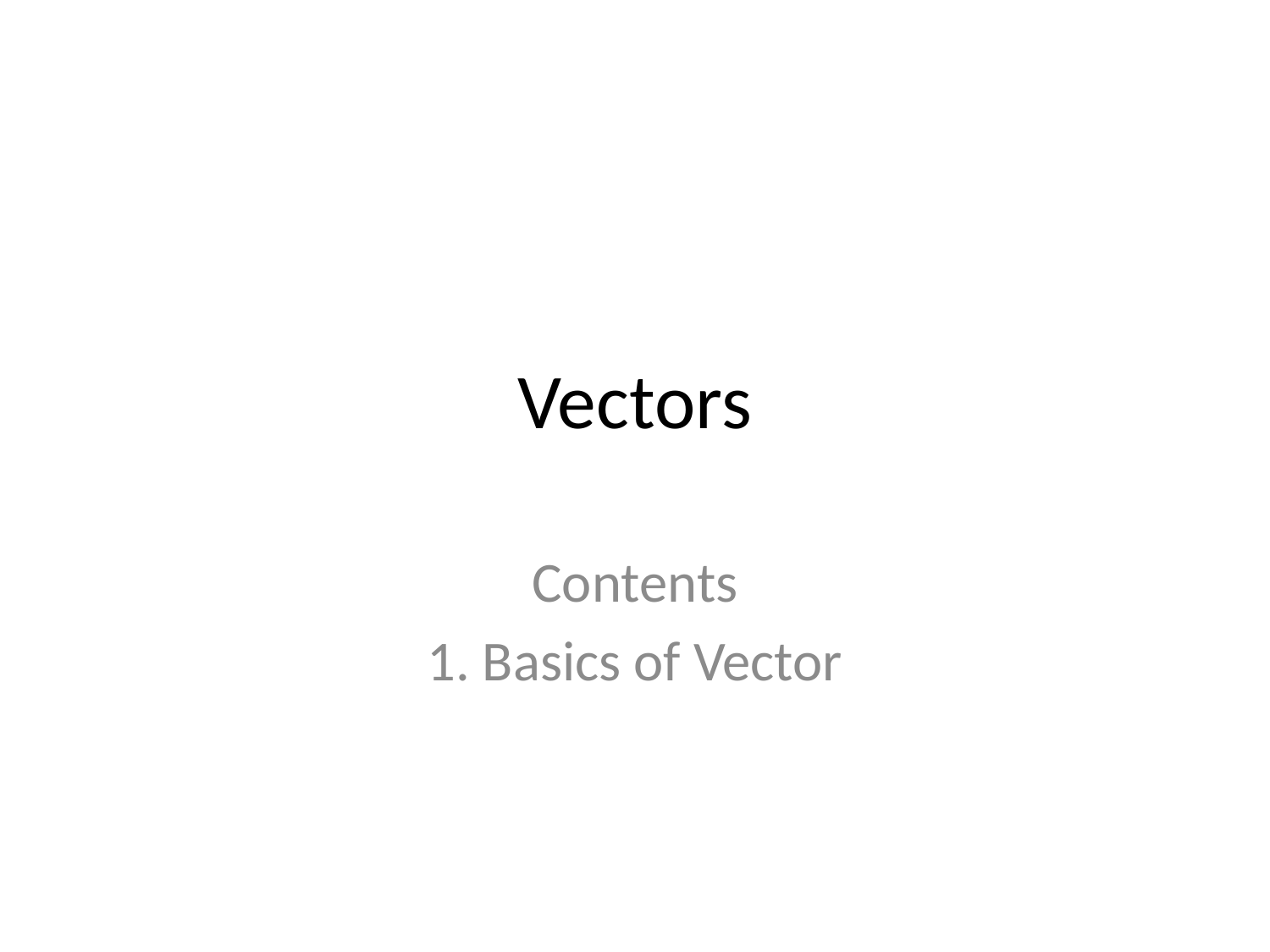

# Vectors
Contents
1. Basics of Vector